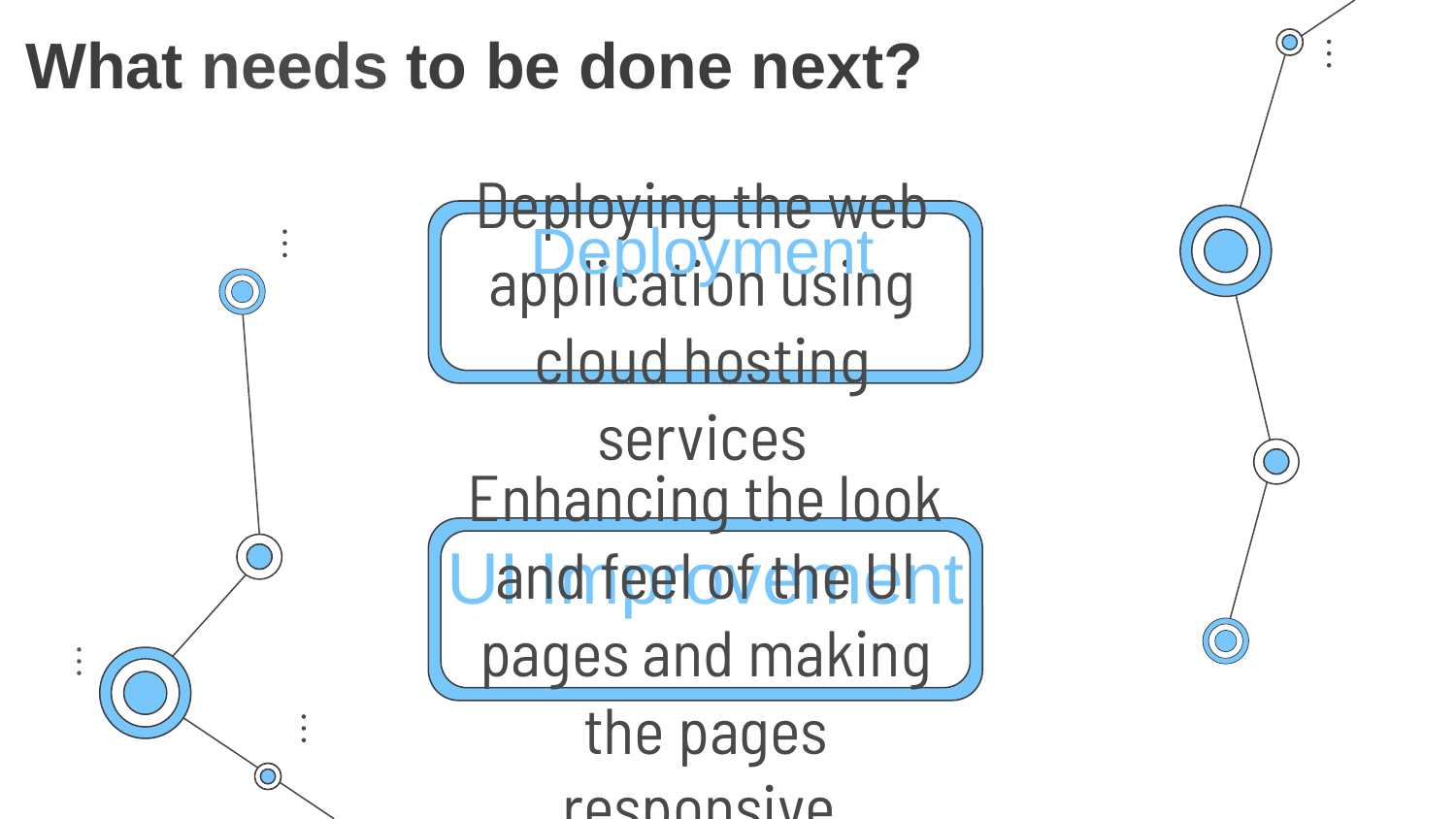

What needs to be done next?
#

Deployment

Deploying the web application using cloud hosting services

UI Improvement
Enhancing the look and feel of the UI pages and making the pages responsive.